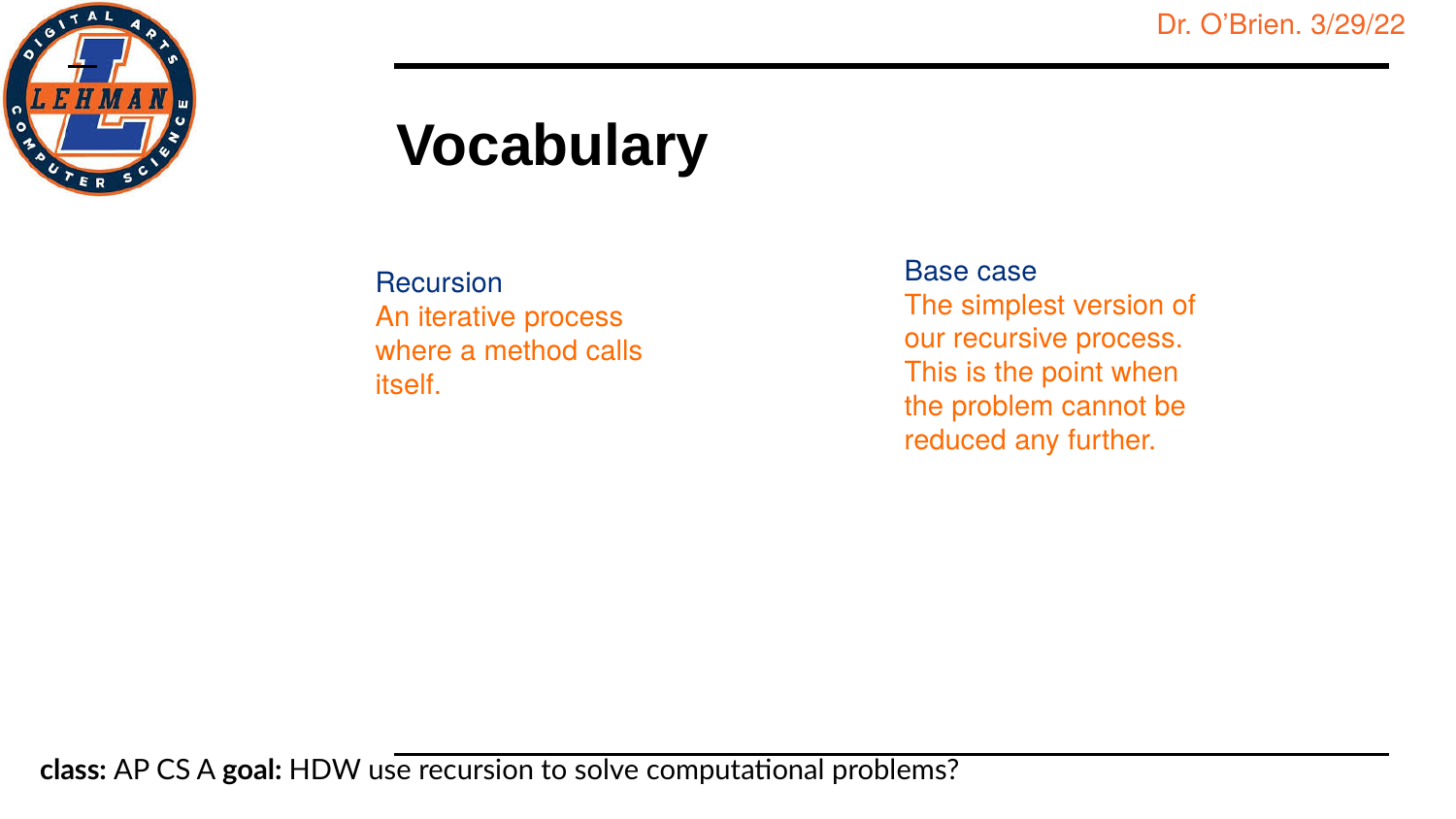

# Vocabulary
Base case
The simplest version of our recursive process. This is the point when the problem cannot be reduced any further.

Recursion
An iterative process where a method calls itself.